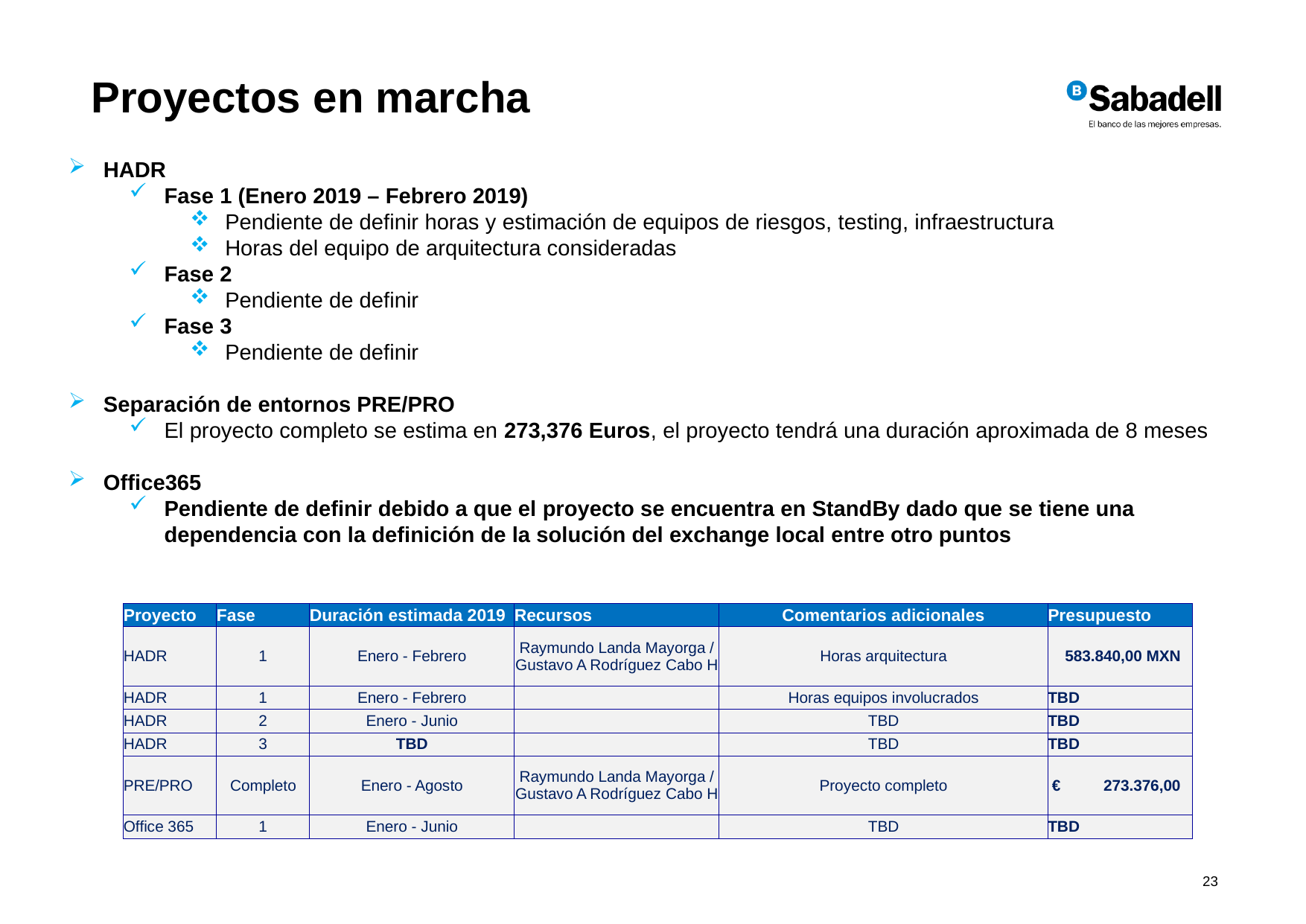

Proyectos en marcha

HADR
Fase 1 (Enero 2019 – Febrero 2019)
Pendiente de definir horas y estimación de equipos de riesgos, testing, infraestructura
Horas del equipo de arquitectura consideradas
Fase 2
Pendiente de definir
Fase 3
Pendiente de definir

Separación de entornos PRE/PRO
El proyecto completo se estima en 273,376 Euros, el proyecto tendrá una duración aproximada de 8 meses

Office365
Pendiente de definir debido a que el proyecto se encuentra en StandBy dado que se tiene una dependencia con la definición de la solución del exchange local entre otro puntos

| Proyecto | Fase | Duración estimada 2019 | Recursos | Comentarios adicionales | Presupuesto |
| --- | --- | --- | --- | --- | --- |
| HADR | 1 | Enero - Febrero | Raymundo Landa Mayorga / Gustavo A Rodríguez Cabo H | Horas arquitectura | 583.840,00 MXN |
| HADR | 1 | Enero - Febrero |  | Horas equipos involucrados | TBD |
| HADR | 2 | Enero - Junio |  | TBD | TBD |
| HADR | 3 | TBD |  | TBD | TBD |
| PRE/PRO | Completo | Enero - Agosto | Raymundo Landa Mayorga / Gustavo A Rodríguez Cabo H | Proyecto completo | € 273.376,00 |
| Office 365 | 1 | Enero - Junio |  | TBD | TBD |
 23